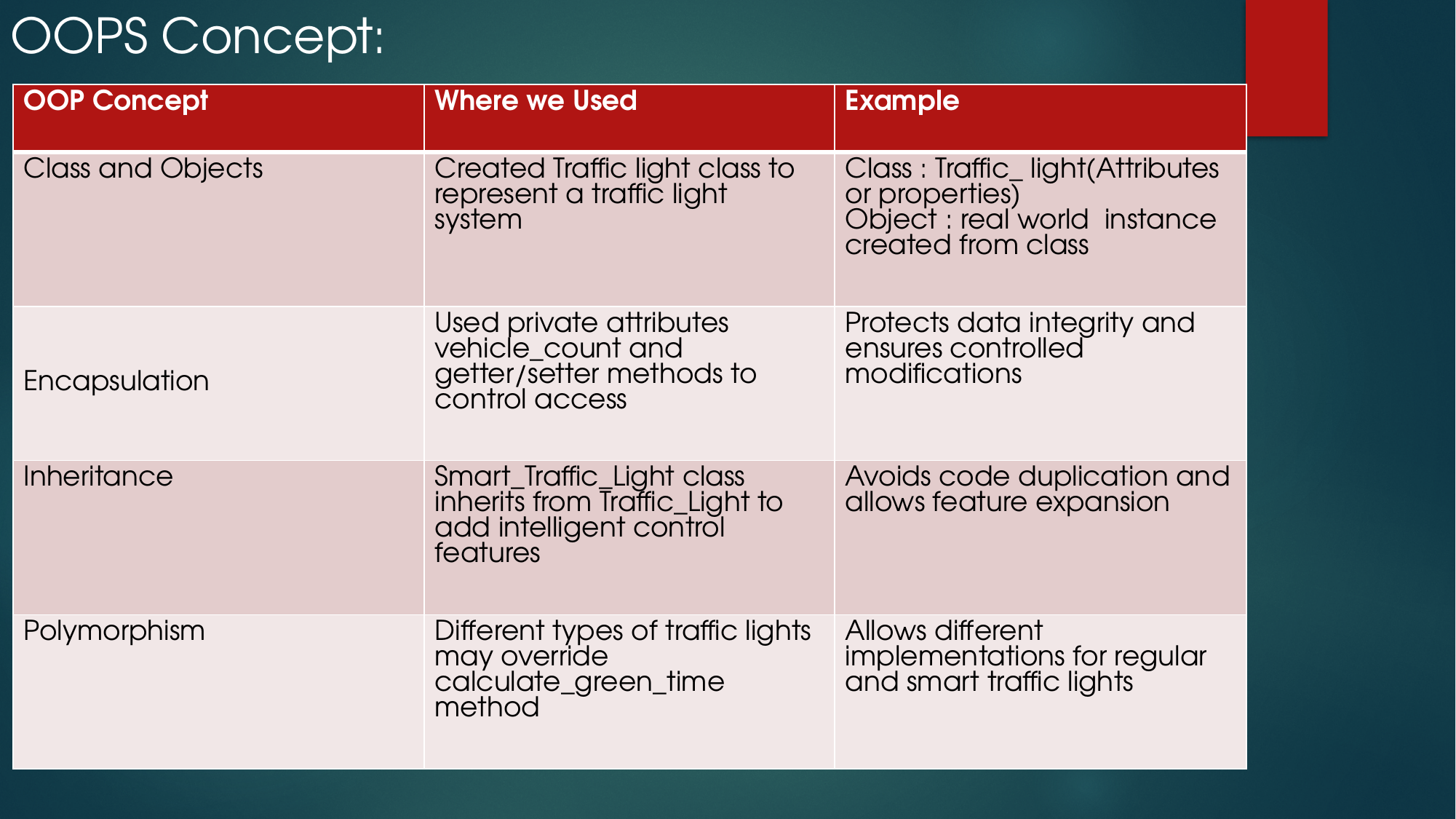

OOPS Concept:

| OOP Concept | Where we Used | Example |
| --- | --- | --- |
| Class and Objects | Created Traffic light class to represent a traffic light system | Class : Traffic\_ light(Attributes or properties) Object : real world instance created from class |
| Encapsulation | Used private attributes vehicle\_count and getter/setter methods to control access | Protects data integrity and ensures controlled modifications |
| Inheritance | Smart\_Traffic\_Light class inherits from Traffic\_Light to add intelligent control features | Avoids code duplication and allows feature expansion |
| Polymorphism | Different types of traffic lights may override calculate\_green\_time method | Allows different implementations for regular and smart traffic lights |